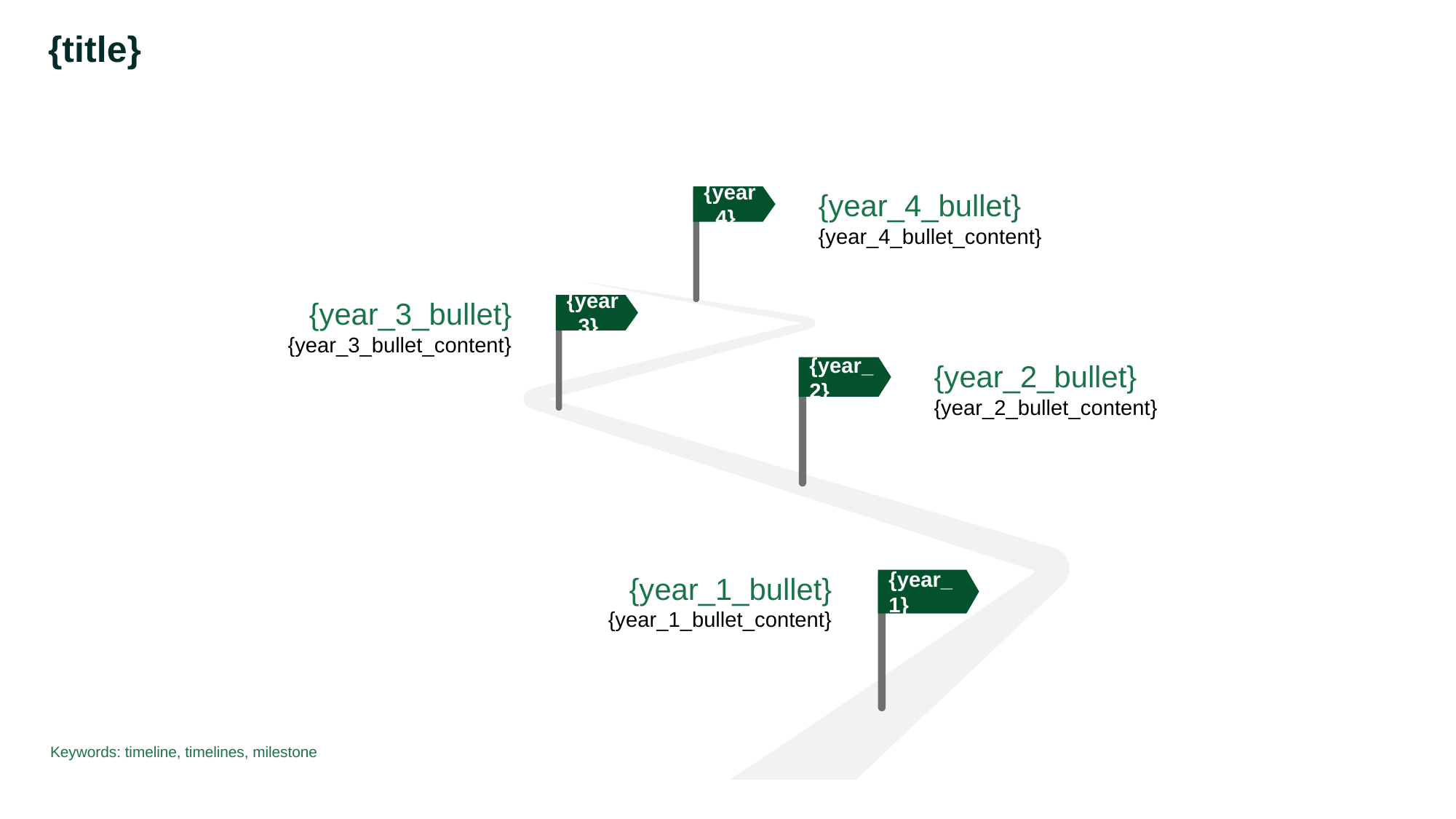

# {title}

{year_4}
{year_4_bullet}
{year_4_bullet_content}

{year_3_bullet}
{year_3_bullet_content}

{year_3}

{year_2}
{year_2_bullet}
{year_2_bullet_content}
{year_1_bullet}
{year_1_bullet_content}

{year_1}
Keywords: timeline, timelines, milestone